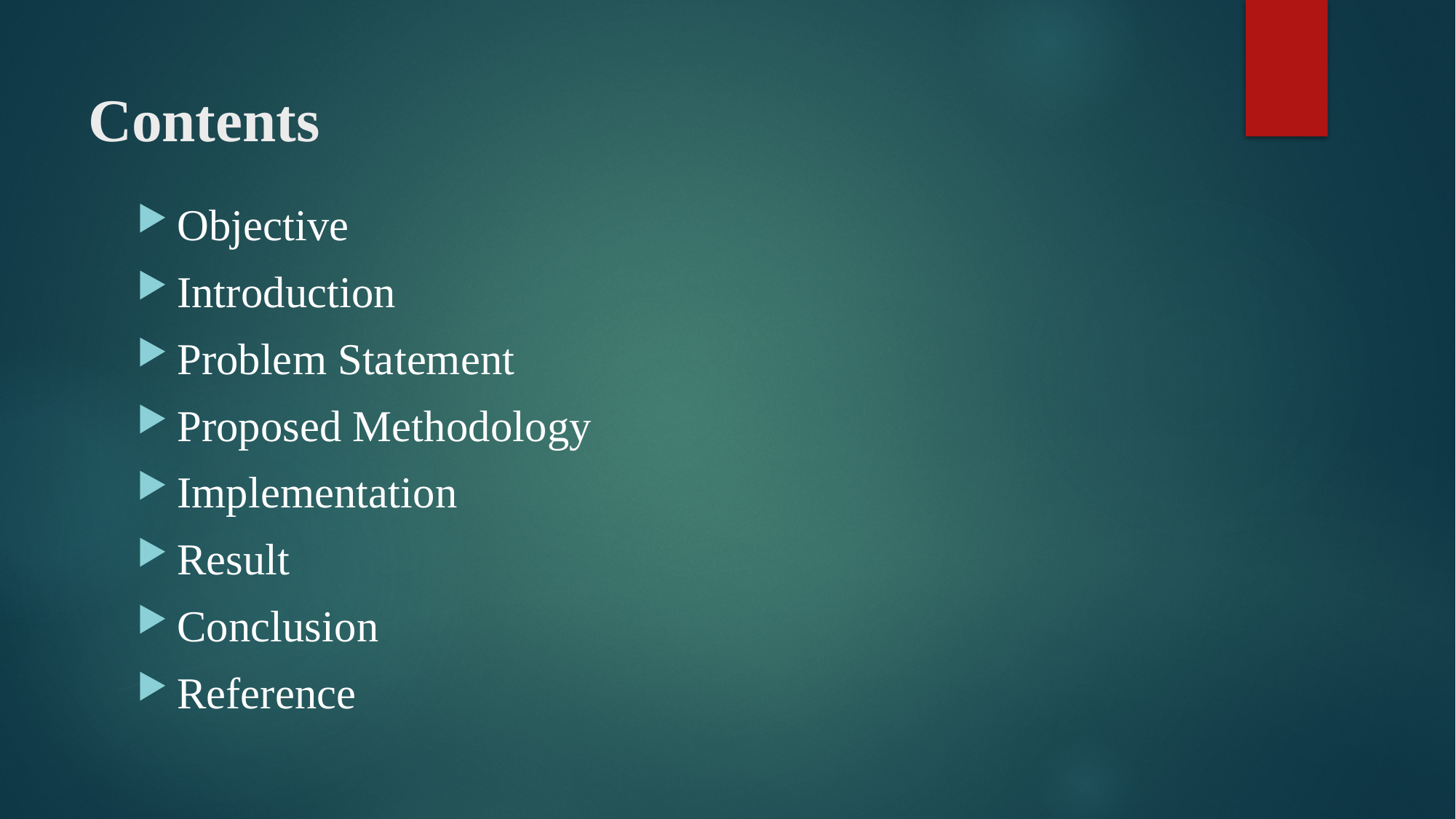

# Contents
Objective
Introduction
Problem Statement
Proposed Methodology
Implementation
Result
Conclusion
Reference